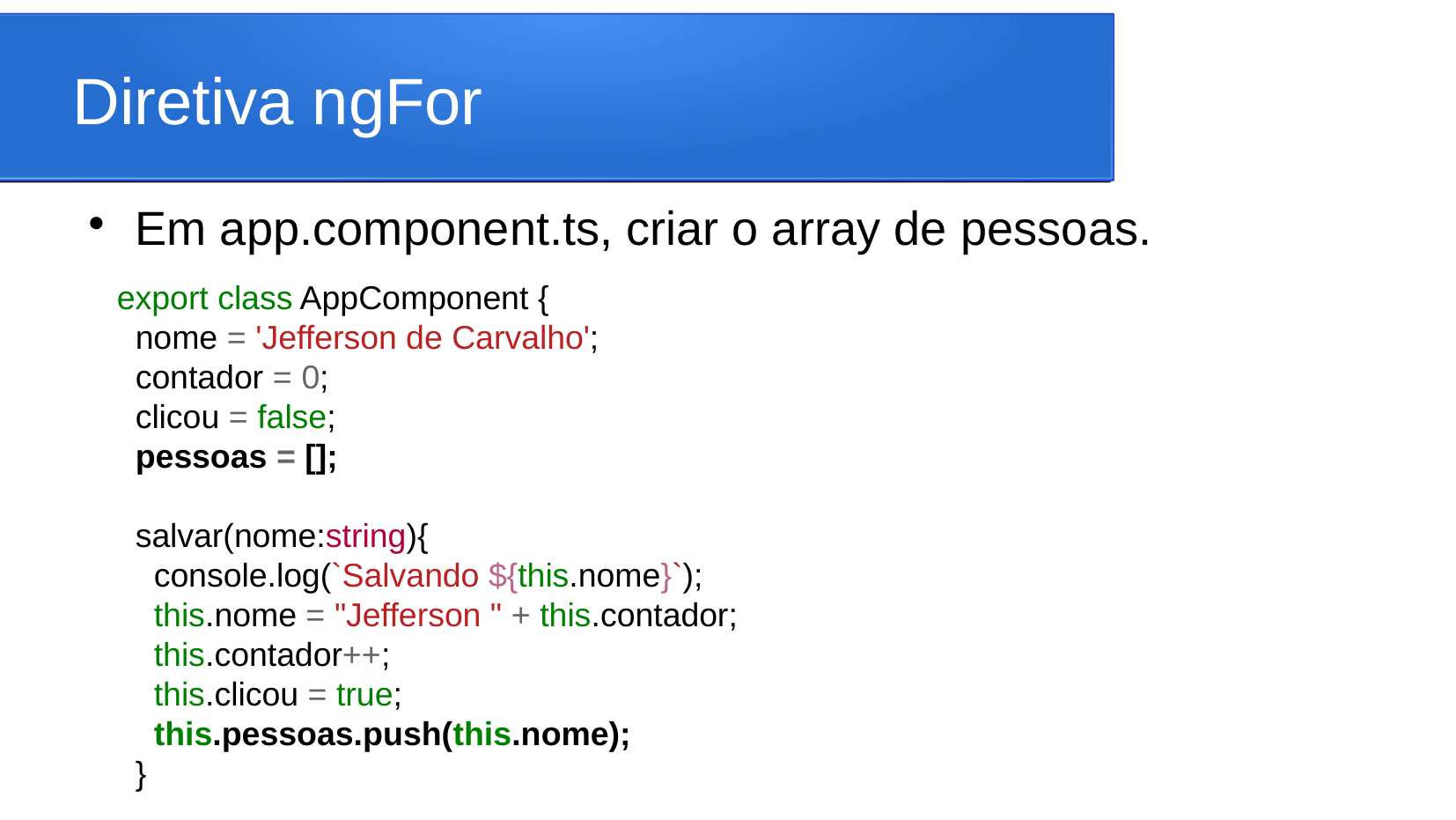

Diretiva ngFor
Em app.component.ts, criar o array de pessoas.
export class AppComponent {
  nome = 'Jefferson de Carvalho';
  contador = 0;
  clicou = false;
  pessoas = [];

  salvar(nome:string){
    console.log(`Salvando ${this.nome}`);
    this.nome = "Jefferson " + this.contador;
    this.contador++;
    this.clicou = true;
    this.pessoas.push(this.nome);
  }